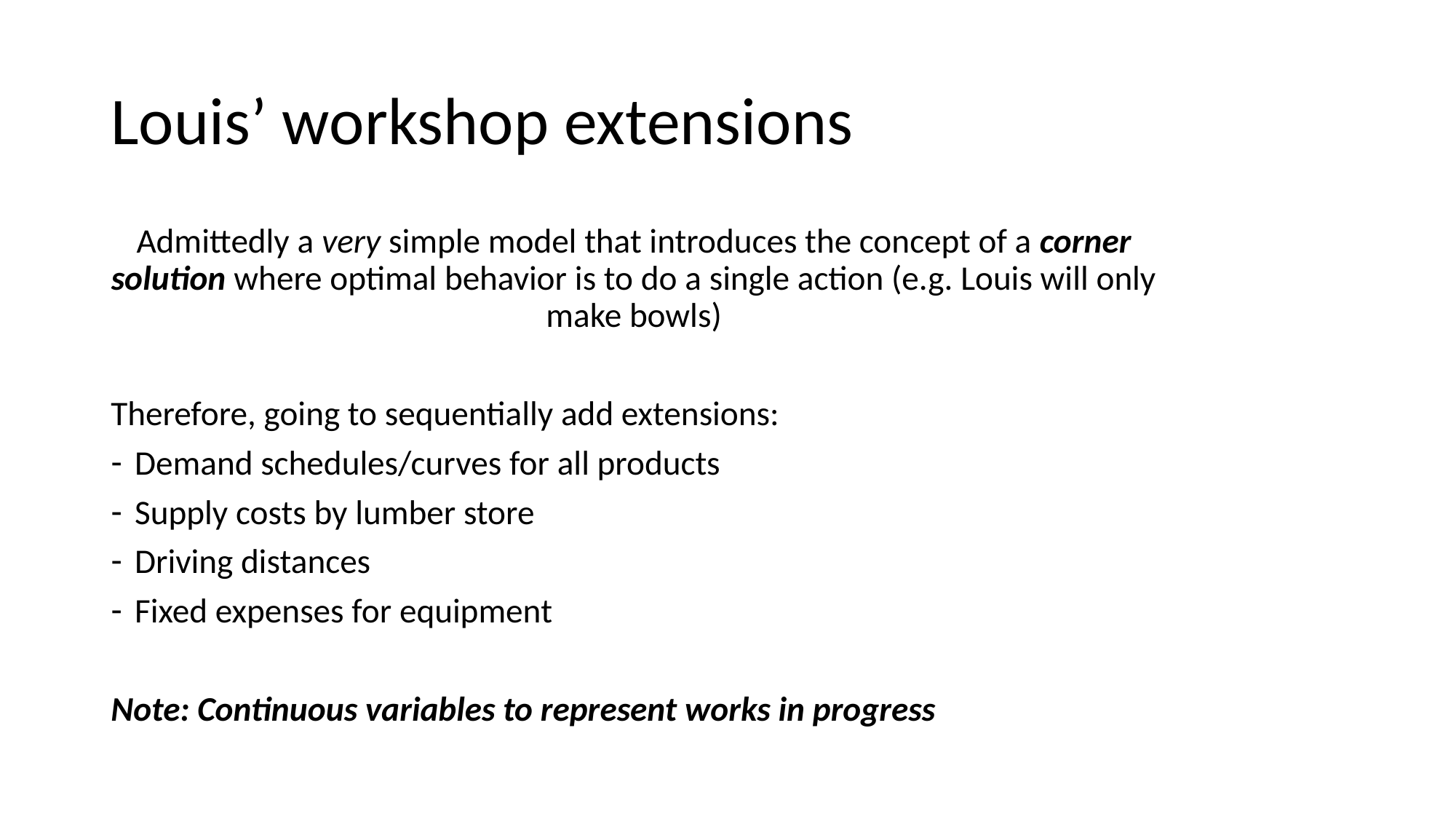

# Louis’ workshop extensions
Admittedly a very simple model that introduces the concept of a corner solution where optimal behavior is to do a single action (e.g. Louis will only make bowls)

Therefore, going to sequentially add extensions:
Demand schedules/curves for all products
Supply costs by lumber store
Driving distances
Fixed expenses for equipment

Note: Continuous variables to represent works in progress